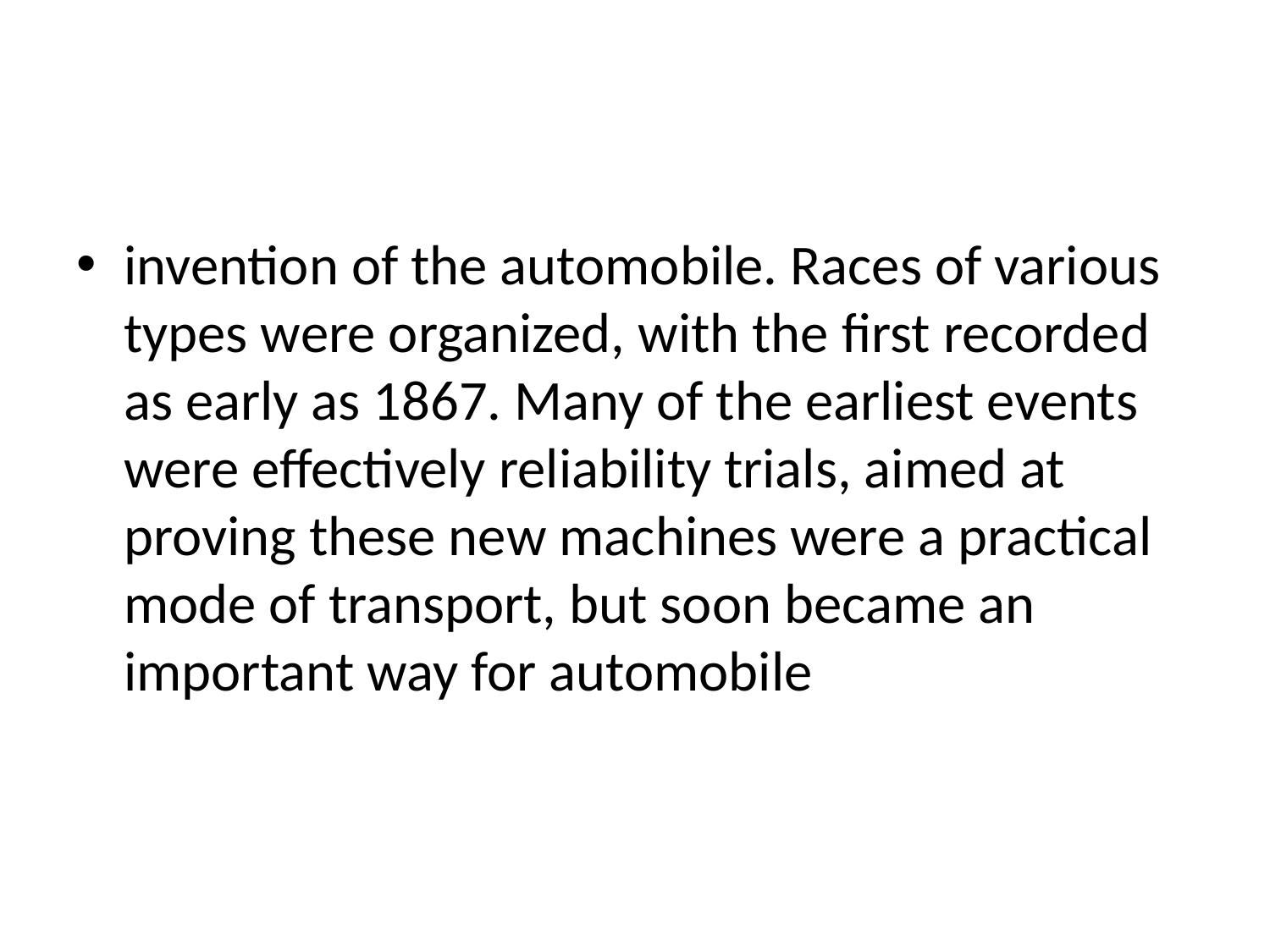

#
invention of the automobile. Races of various types were organized, with the first recorded as early as 1867. Many of the earliest events were effectively reliability trials, aimed at proving these new machines were a practical mode of transport, but soon became an important way for automobile